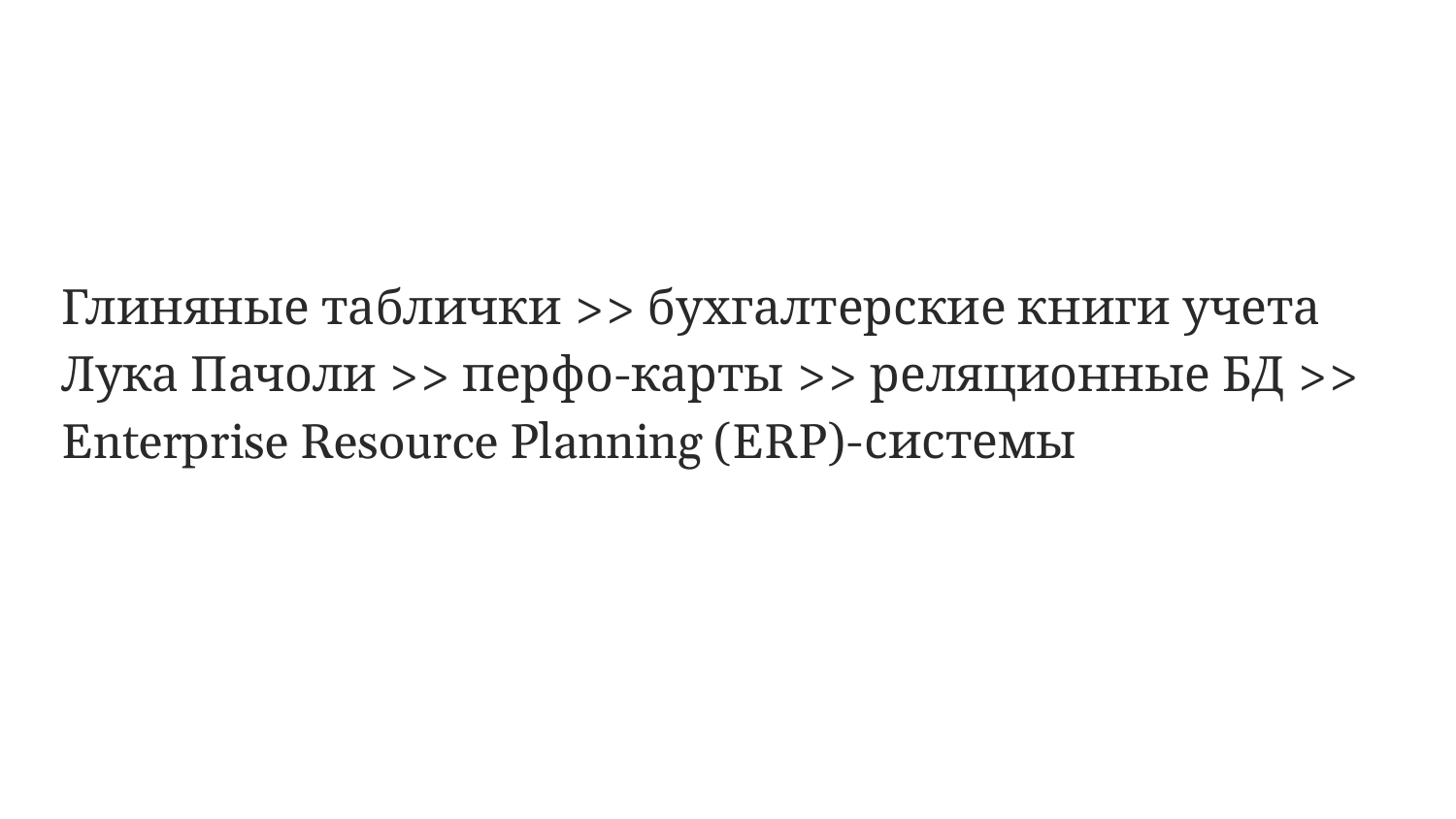

Глиняные таблички >> бухгалтерские книги учета Лука Пачоли >> перфо-карты >> реляционные БД >> Enterprise Resource Planning (ERP)-системы